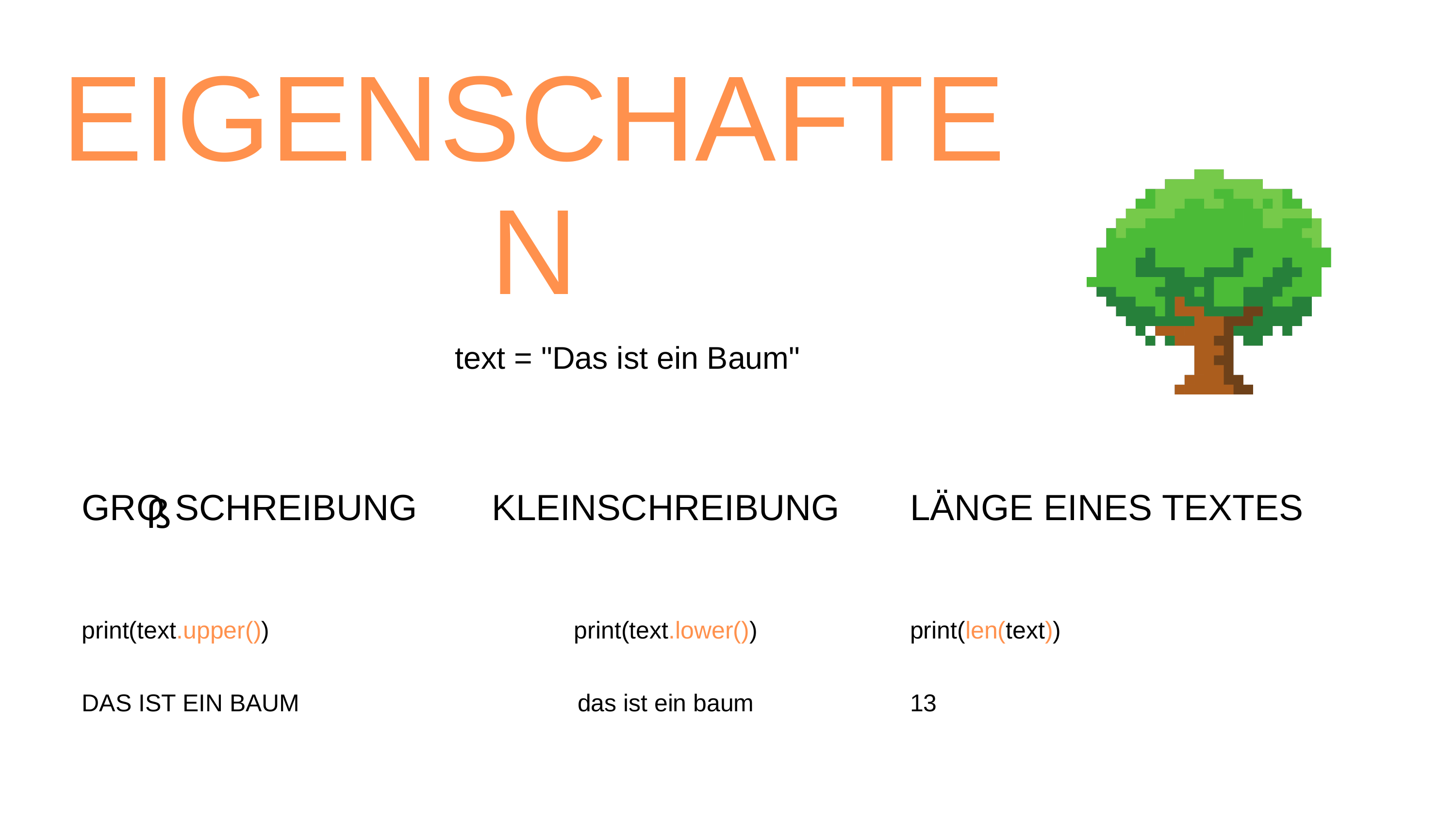

EIGENSCHAFTEN

text = "Das ist ein Baum"

ß
GRO SCHREIBUNG
print(text.upper())

DAS IST EIN BAUM
KLEINSCHREIBUNG
print(text.lower())

das ist ein baum
LÄNGE EINES TEXTES
print(len(text))

13